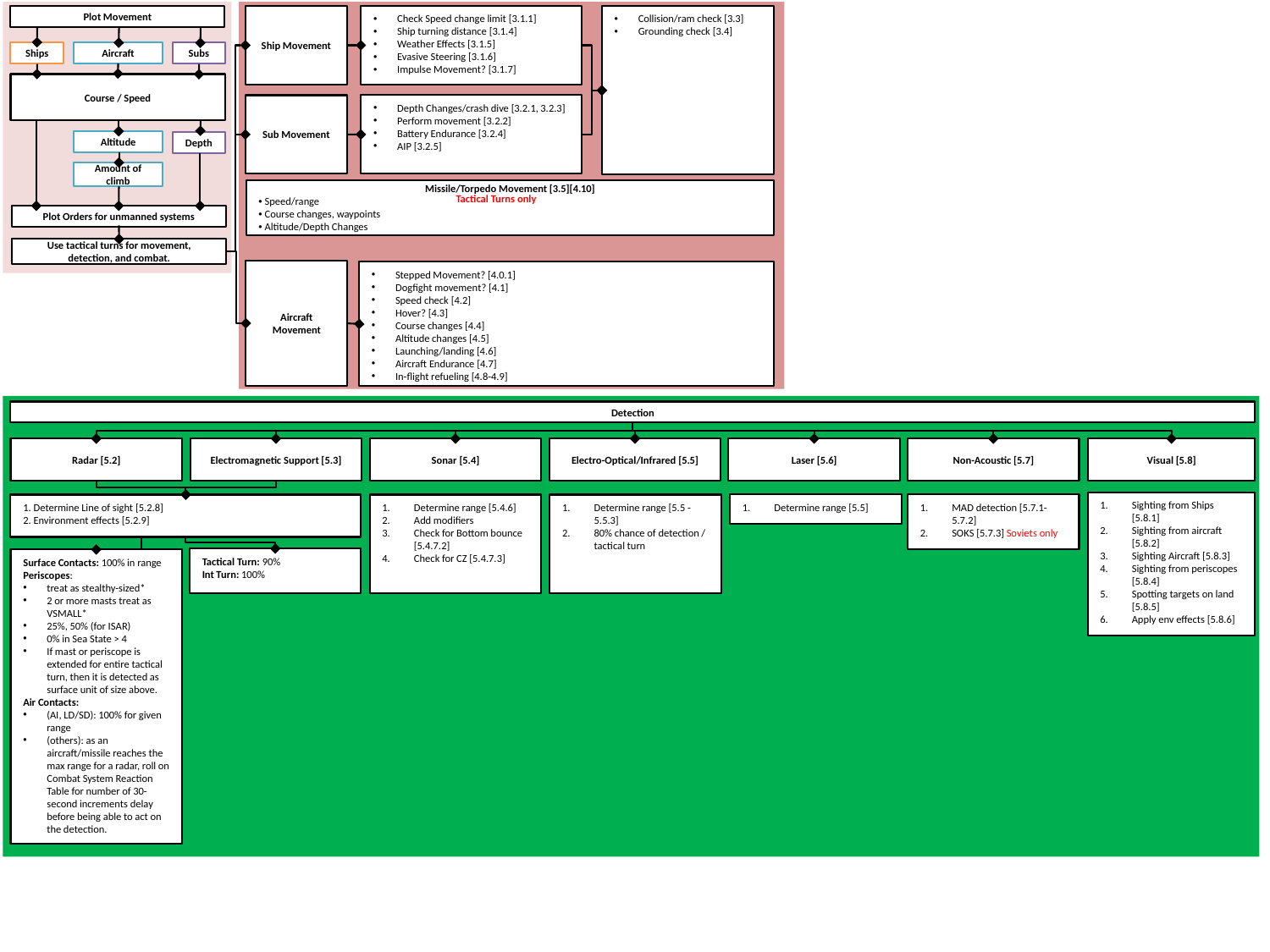

Plot Movement
Ship Movement
Check Speed change limit [3.1.1]
Ship turning distance [3.1.4]
Weather Effects [3.1.5]
Evasive Steering [3.1.6]
Impulse Movement? [3.1.7]

Collision/ram check [3.3]
Grounding check [3.4]
Ships
Aircraft
Subs
Course / Speed
Depth Changes/crash dive [3.2.1, 3.2.3]
Perform movement [3.2.2]
Battery Endurance [3.2.4]
AIP [3.2.5]
Sub Movement
Altitude
Depth
Amount of climb
Missile/Torpedo Movement [3.5][4.10]
 Speed/range
 Course changes, waypoints
 Altitude/Depth Changes
Tactical Turns only

Plot Orders for unmanned systems
Use tactical turns for movement, detection, and combat.
Aircraft Movement
Stepped Movement? [4.0.1]
Dogfight movement? [4.1]
Speed check [4.2]
Hover? [4.3]
Course changes [4.4]
Altitude changes [4.5]
Launching/landing [4.6]
Aircraft Endurance [4.7]
In-flight refueling [4.8-4.9]

Detection
Radar [5.2]
Electromagnetic Support [5.3]
Sonar [5.4]
Electro-Optical/Infrared [5.5]
Laser [5.6]
Non-Acoustic [5.7]
Visual [5.8]
Sighting from Ships [5.8.1]
Sighting from aircraft [5.8.2]
Sighting Aircraft [5.8.3]
Sighting from periscopes [5.8.4]
Spotting targets on land [5.8.5]
Apply env effects [5.8.6]

MAD detection [5.7.1-5.7.2]
SOKS [5.7.3] Soviets only

Determine range [5.5]
Determine range [5.5 -5.5.3]
80% chance of detection / tactical turn
1. Determine Line of sight [5.2.8]
2. Environment effects [5.2.9]

Determine range [5.4.6]
Add modifiers
Check for Bottom bounce [5.4.7.2]
Check for CZ [5.4.7.3]

Tactical Turn: 90%
Int Turn: 100%
Surface Contacts: 100% in range
Periscopes:
treat as stealthy-sized*
2 or more masts treat as VSMALL*
25%, 50% (for ISAR)
0% in Sea State > 4
If mast or periscope is extended for entire tactical turn, then it is detected as surface unit of size above.
Air Contacts:
(AI, LD/SD): 100% for given range
(others): as an aircraft/missile reaches the max range for a radar, roll on Combat System Reaction Table for number of 30-second increments delay before being able to act on the detection.